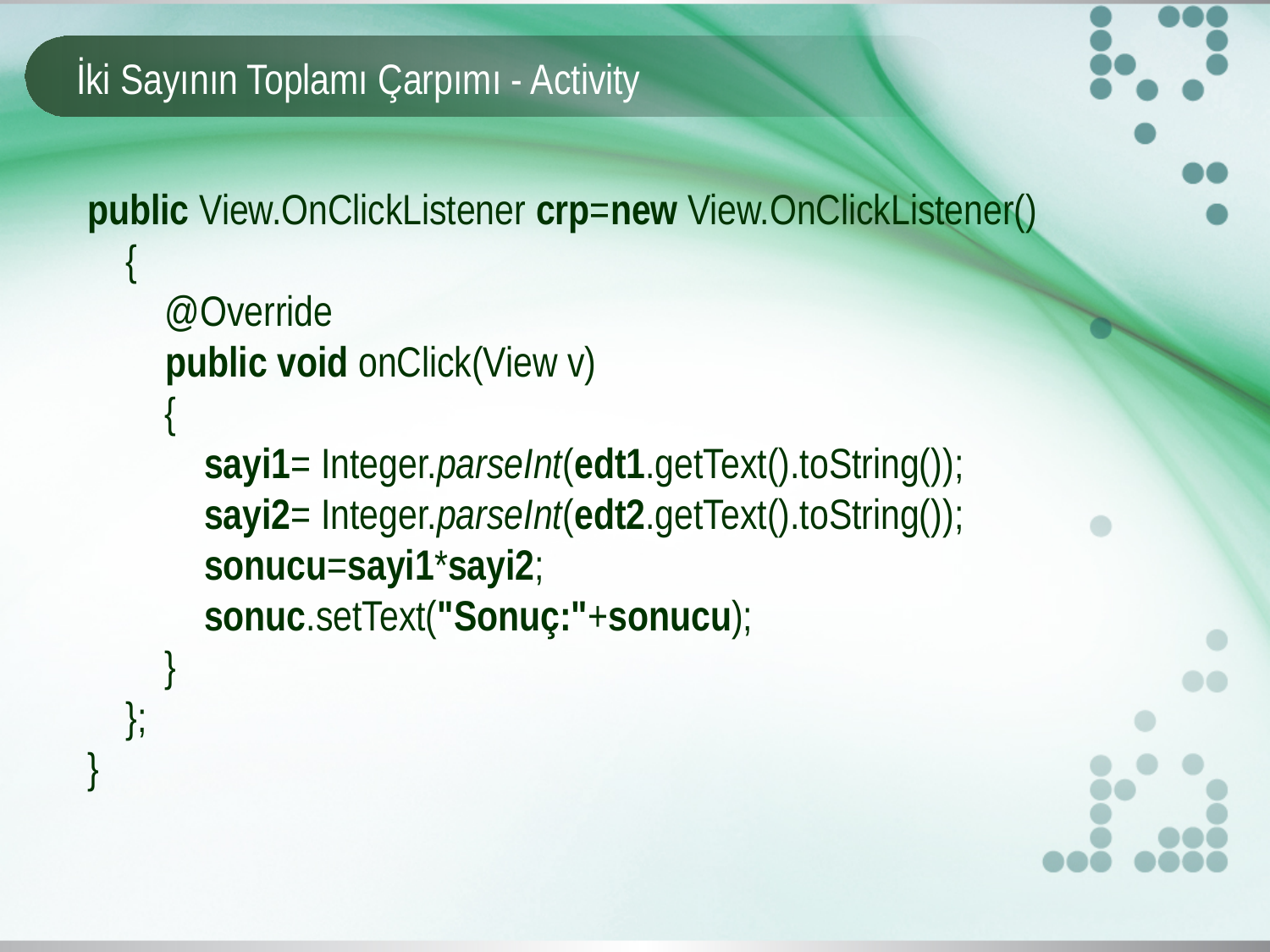

# İki Sayının Toplamı Çarpımı - Activity
public View.OnClickListener crp=new View.OnClickListener()
    {
        @Override
        public void onClick(View v)
        {
            sayi1= Integer.parseInt(edt1.getText().toString());
            sayi2= Integer.parseInt(edt2.getText().toString());
            sonucu=sayi1*sayi2;
            sonuc.setText("Sonuç:"+sonucu);
        }
    };
}